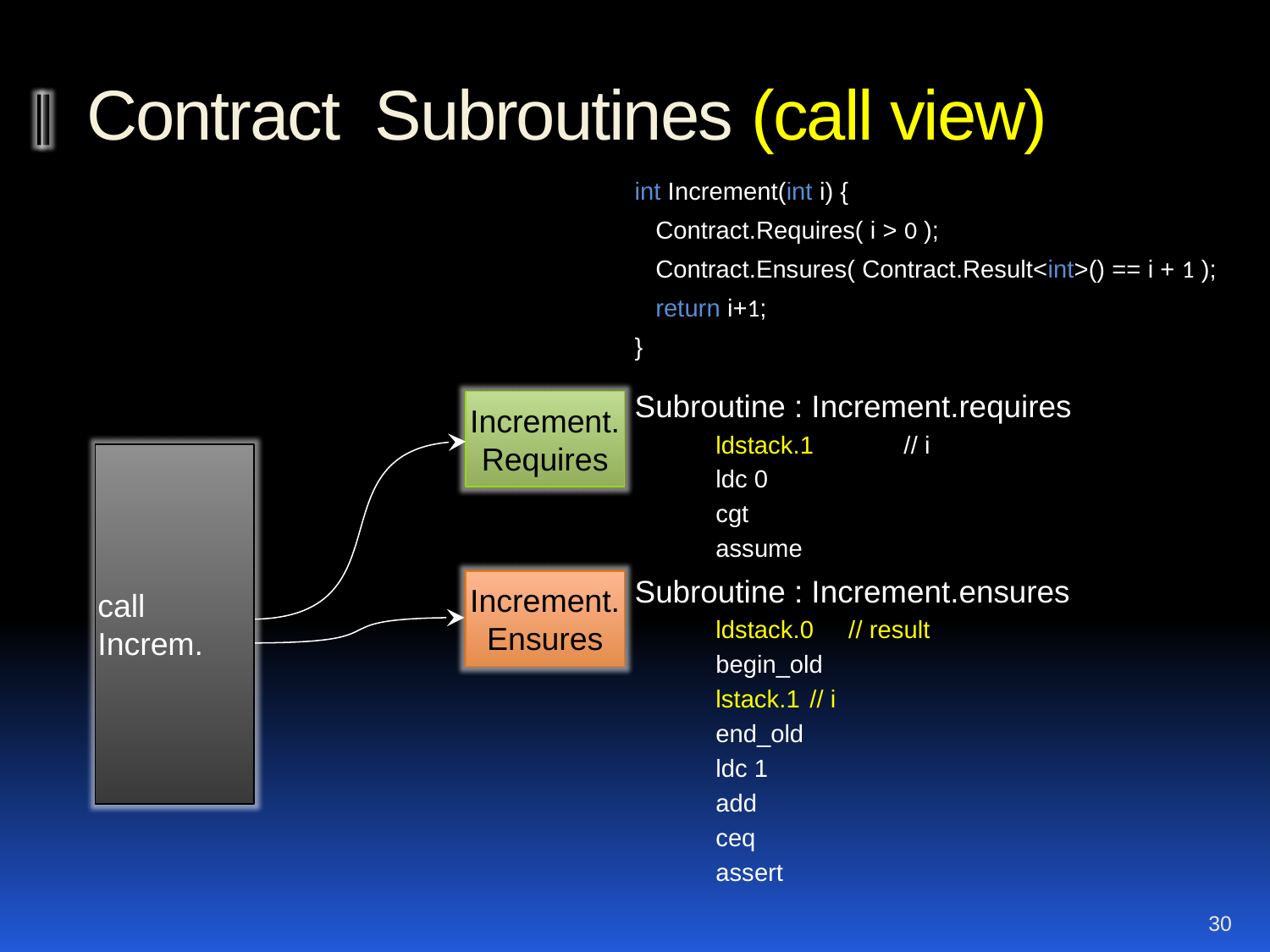

# Contract  Subroutines (call view)
int Increment(int i) {
   Contract.Requires( i > 0 );
   Contract.Ensures( Contract.Result<int>() == i + 1 );
   return i+1;
}

Subroutine : Increment.requires
	ldstack.1	// i
	ldc 0
 	cgt
 	assume
Subroutine : Increment.ensures
	ldstack.0     // result
	begin_old
	lstack.1	// i
	end_old
	ldc 1
 	add
	ceq
 	assert

Increment.
Requires
call Increm.
Increment.
Ensures
30